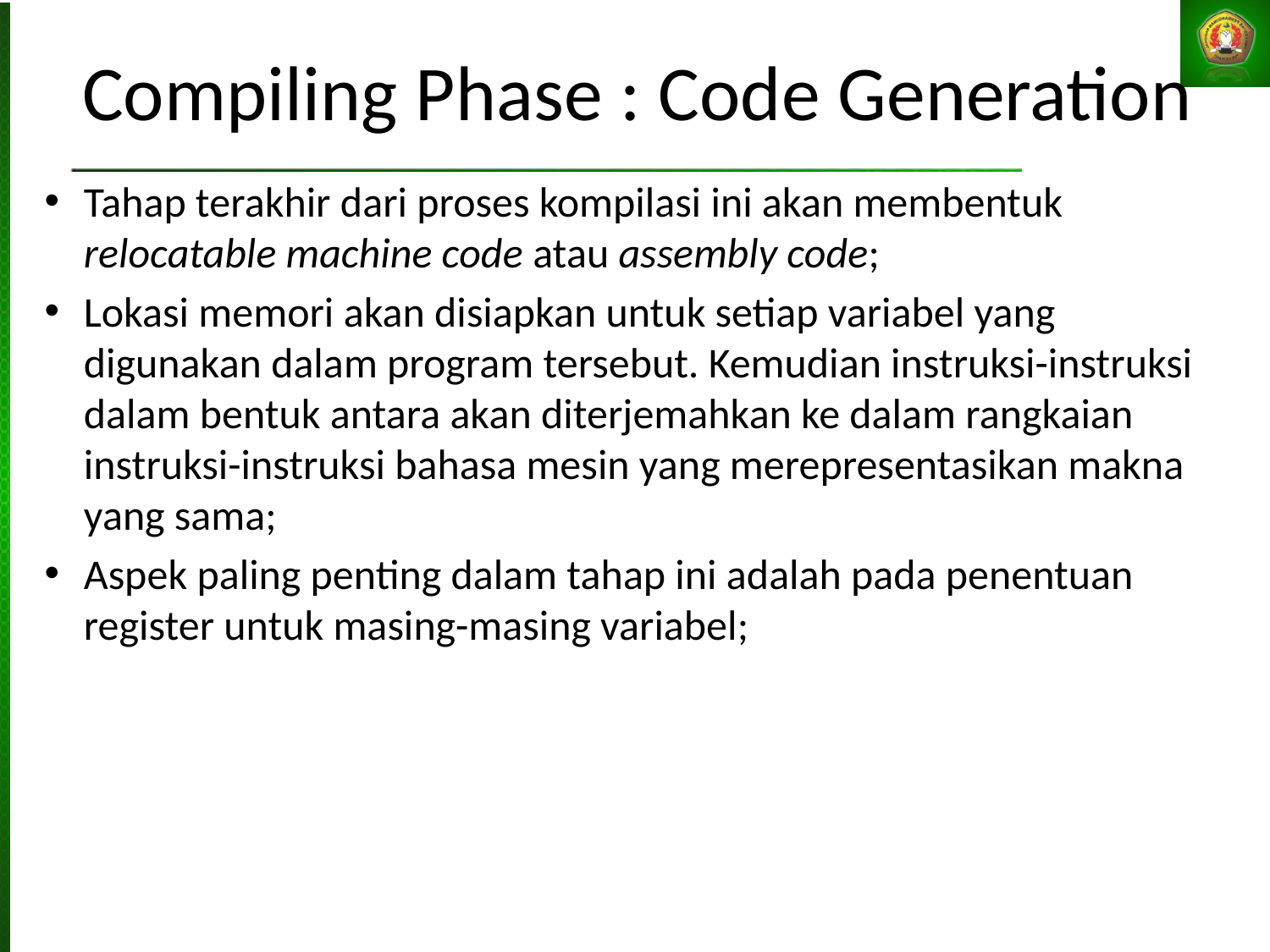

# Compiling Phase : Code Generation
Tahap terakhir dari proses kompilasi ini akan membentuk relocatable machine code atau assembly code;
Lokasi memori akan disiapkan untuk setiap variabel yang digunakan dalam program tersebut. Kemudian instruksi-instruksi dalam bentuk antara akan diterjemahkan ke dalam rangkaian instruksi-instruksi bahasa mesin yang merepresentasikan makna yang sama;
Aspek paling penting dalam tahap ini adalah pada penentuan register untuk masing-masing variabel;